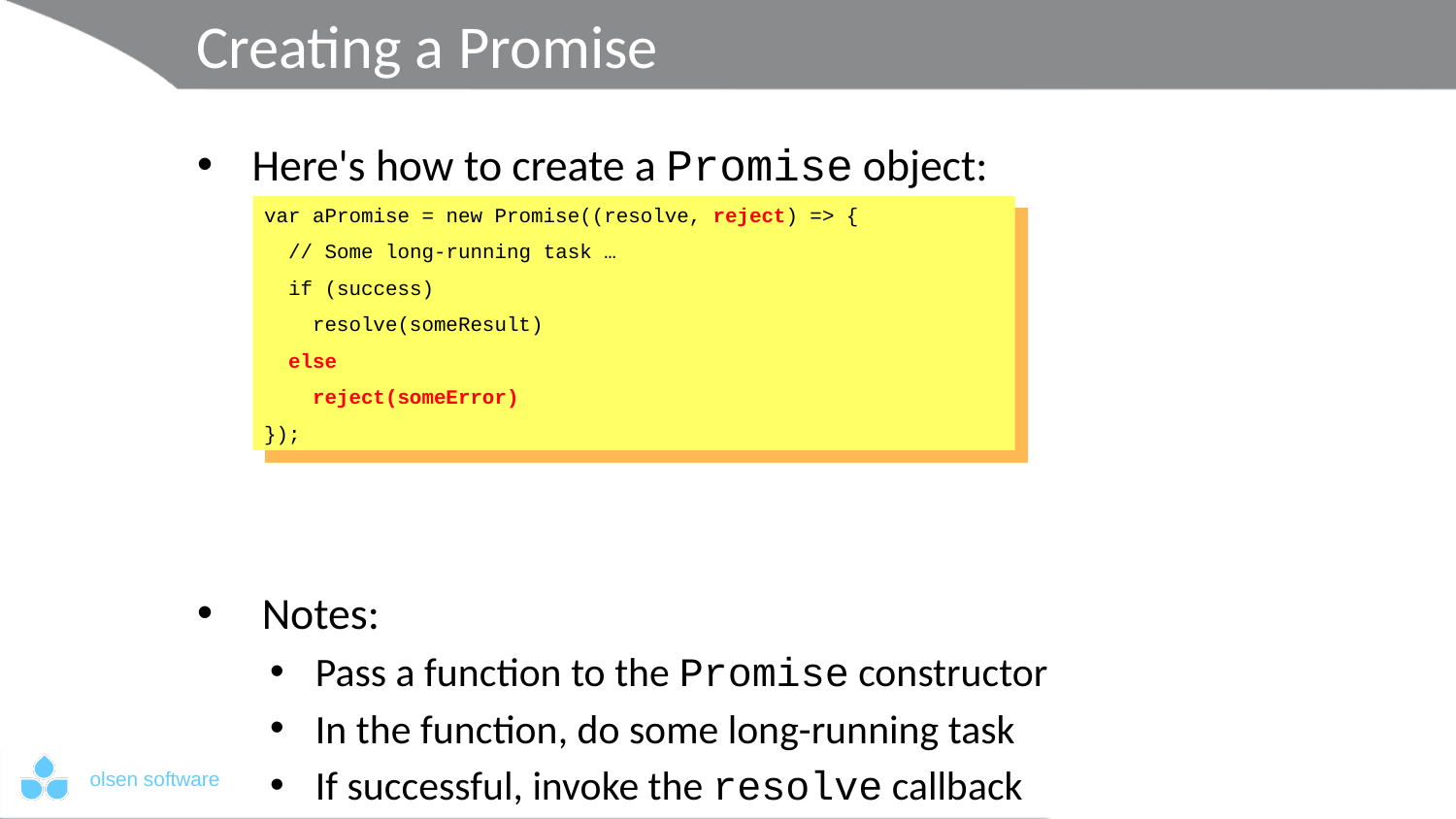

# Creating a Promise
Here's how to create a Promise object:

 Notes:
Pass a function to the Promise constructor
In the function, do some long-running task
If successful, invoke the resolve callback
Otherwise, invoke the reject callback
var aPromise = new Promise((resolve, reject) => {
  // Some long-running task …
  if (success)
    resolve(someResult)
  else
    reject(someError)
});
var aPromise = new Promise((resolve, reject) => {
  // Some long-running task …
  if (success)
    resolve(someResult)
  else
    reject(someError)
});
var aPromise = new Promise((resolve, reject) => {
  // Some long-running task …
  if (success)
    resolve(someResult)
  else
    reject(someError)
});
var aPromise = new Promise((resolve, reject) => {
  // Some long-running task …
  if (success)
    resolve(someResult)
  else
    reject(someError)
});
var aPromise = new Promise((resolve, reject) => {
  // Some long-running task …
  if (success)
    resolve(someResult)
  else
    reject(someError)
});